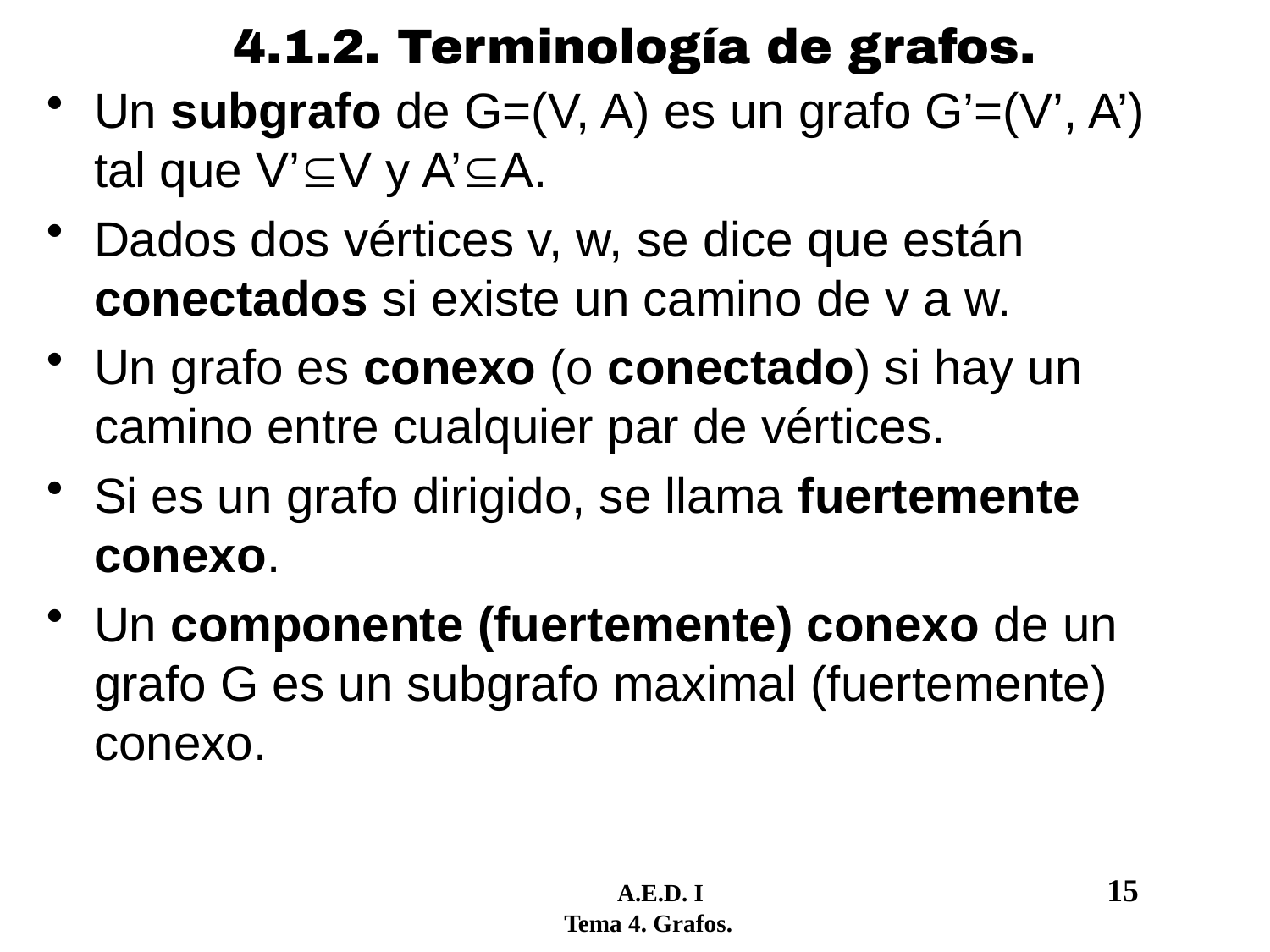

# 4.1.2. Terminología de grafos.
Un subgrafo de G=(V, A) es un grafo G’=(V’, A’) tal que V’⊆V y A’⊆A.
Dados dos vértices v, w, se dice que están conectados si existe un camino de v a w.
Un grafo es conexo (o conectado) si hay un camino entre cualquier par de vértices.
Si es un grafo dirigido, se llama fuertemente conexo.
Un componente (fuertemente) conexo de un grafo G es un subgrafo maximal (fuertemente) conexo.
	   A.E.D. I				15
               Tema 4. Grafos.